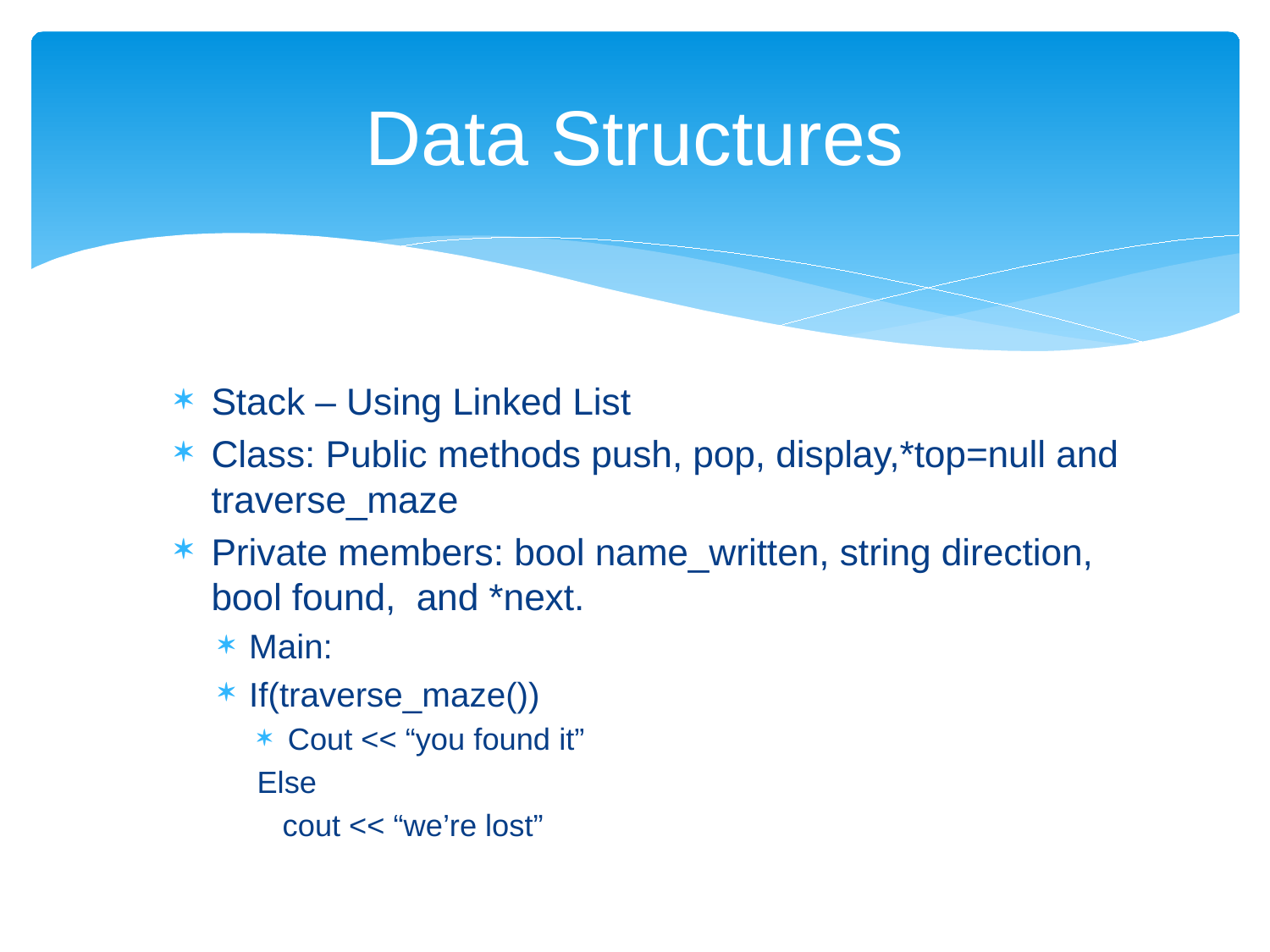

# Data Structures
Stack – Using Linked List
Class: Public methods push, pop, display,*top=null and traverse_maze
Private members: bool name_written, string direction, bool found,  and *next.
Main:
If(traverse_maze())
Cout << “you found it”
Else
   cout << “we’re lost”